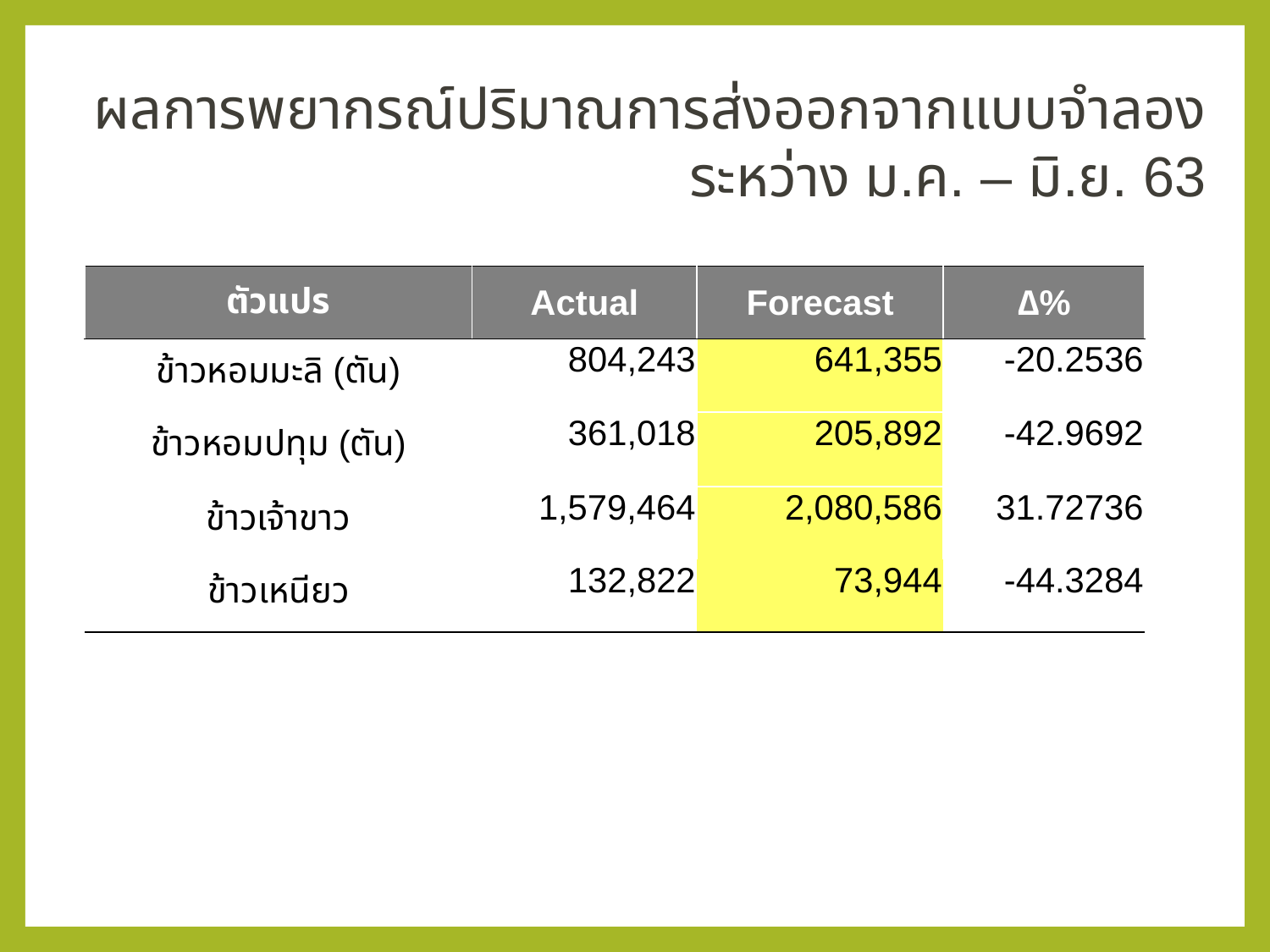

ผลการพยากรณ์ปริมาณการส่งออกจากแบบจำลองระหว่าง ม.ค. – มิ.ย. 63
| ตัวแปร | Actual | Forecast | ∆% |
| --- | --- | --- | --- |
| ข้าวหอมมะลิ (ตัน) | 804,243 | 641,355 | -20.2536 |
| ข้าวหอมปทุม (ตัน) | 361,018 | 205,892 | -42.9692 |
| ข้าวเจ้าขาว | 1,579,464 | 2,080,586 | 31.72736 |
| ข้าวเหนียว | 132,822 | 73,944 | -44.3284 |